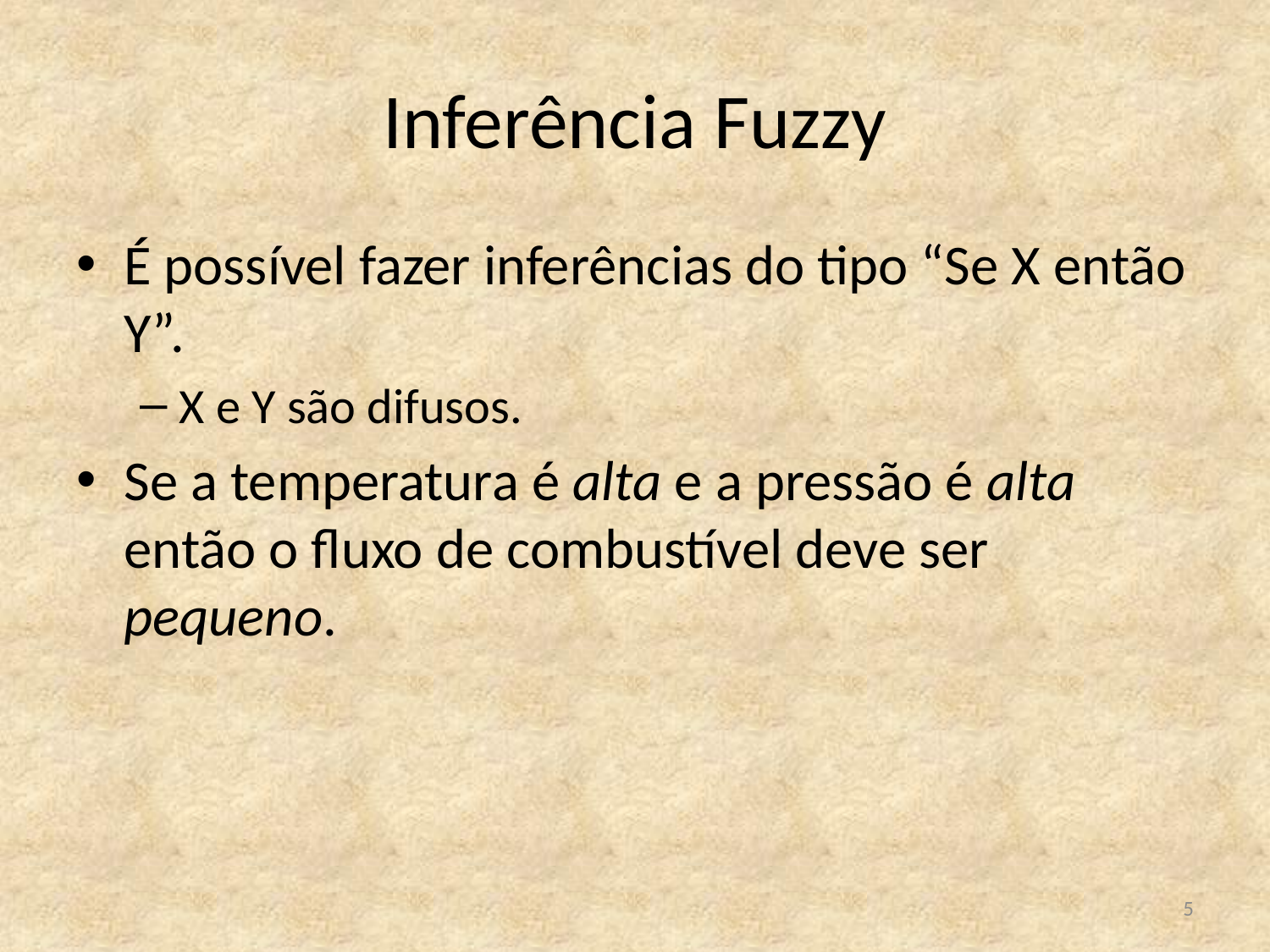

# Inferência Fuzzy
É possível fazer inferências do tipo “Se X então Y”.
X e Y são difusos.
Se a temperatura é alta e a pressão é alta então o fluxo de combustível deve ser pequeno.

5